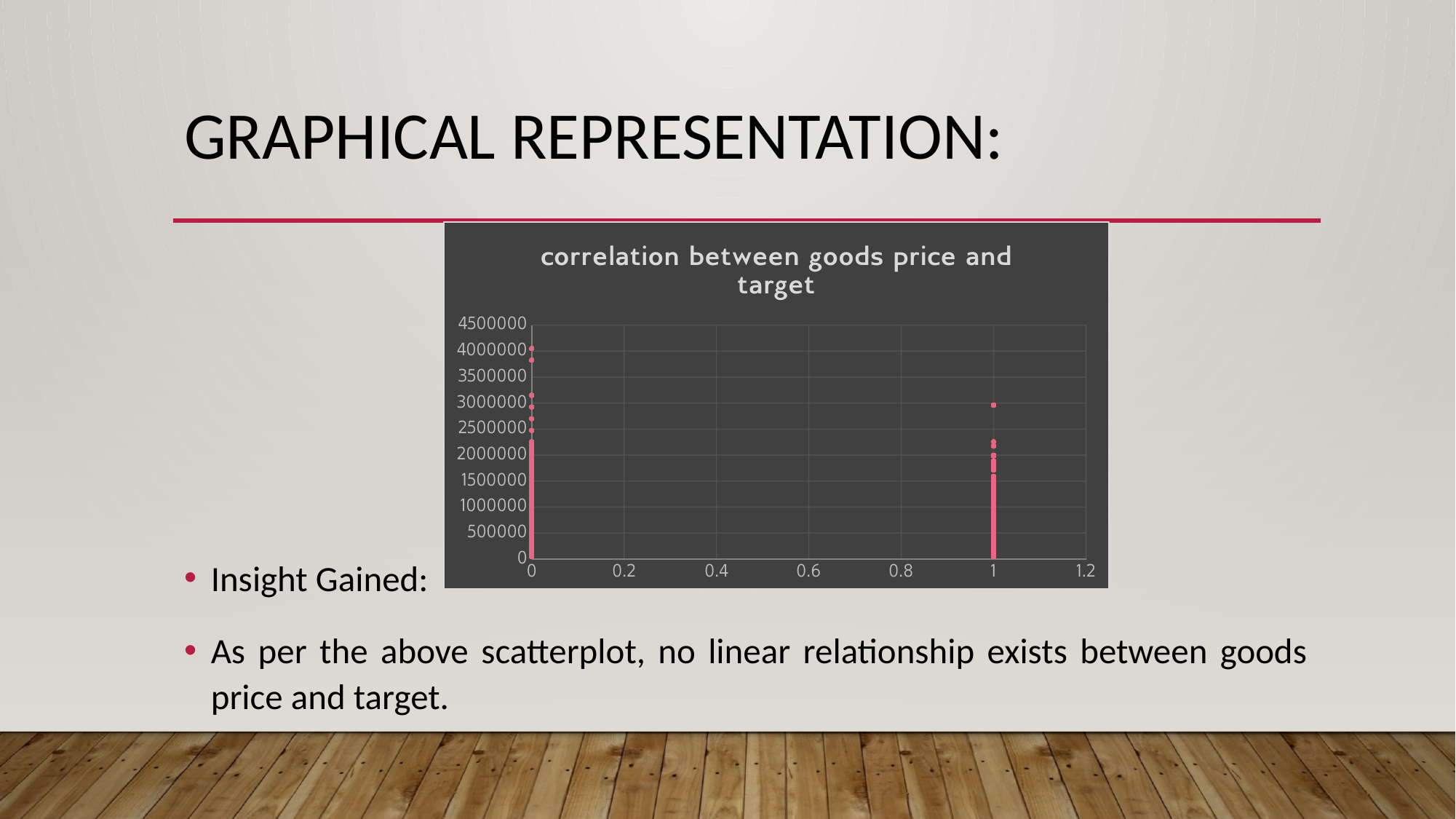

# Graphical representation:

Insight Gained:
As per the above scatterplot, no linear relationship exists between goods price and target.

### Chart: correlation between goods price and target

| Category | AMT_GOODS_PRICE |
|---|---|